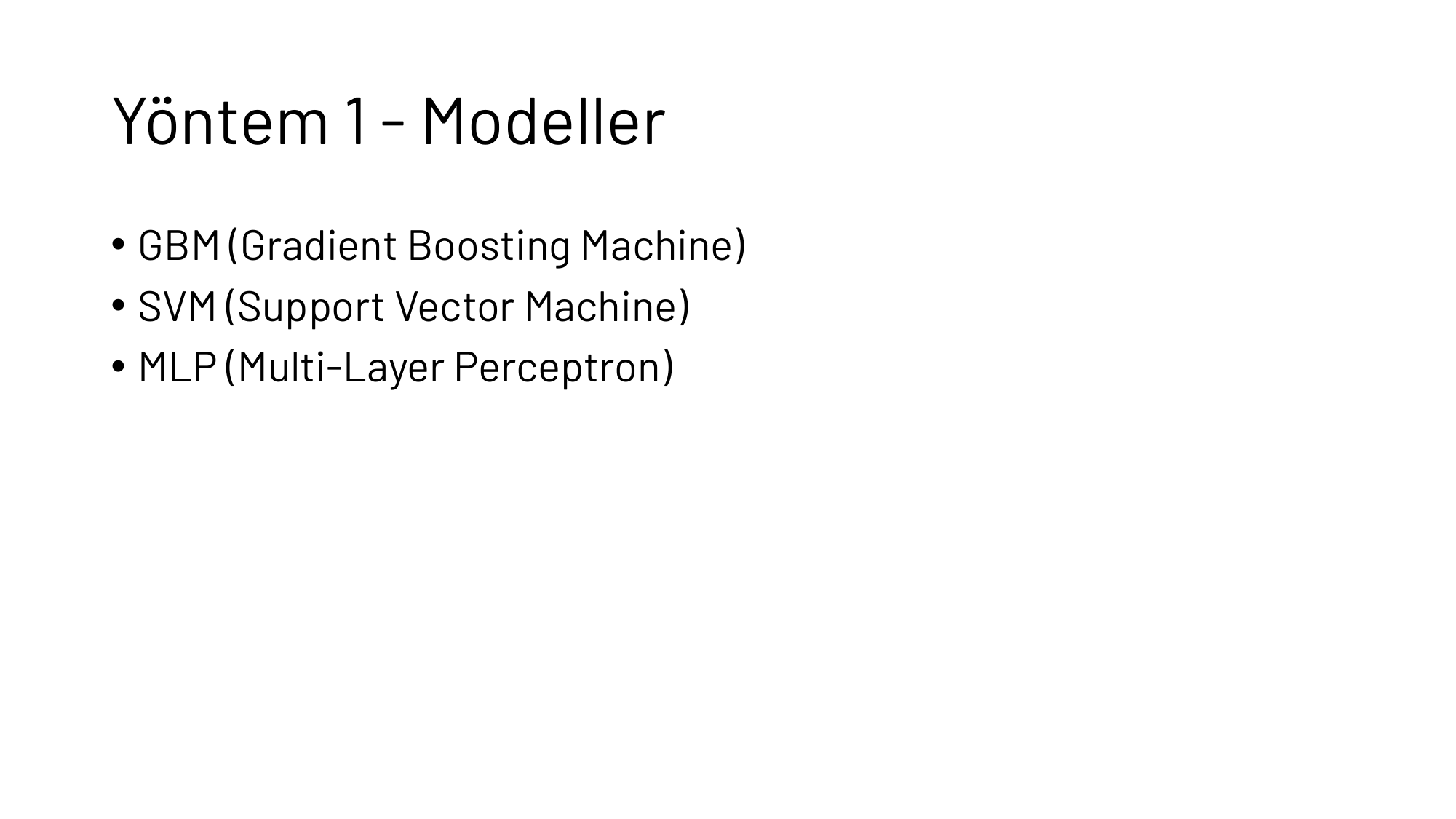

# Yöntem 1 - Modeller
GBM (Gradient Boosting Machine)
SVM (Support Vector Machine)
MLP (Multi-Layer Perceptron)